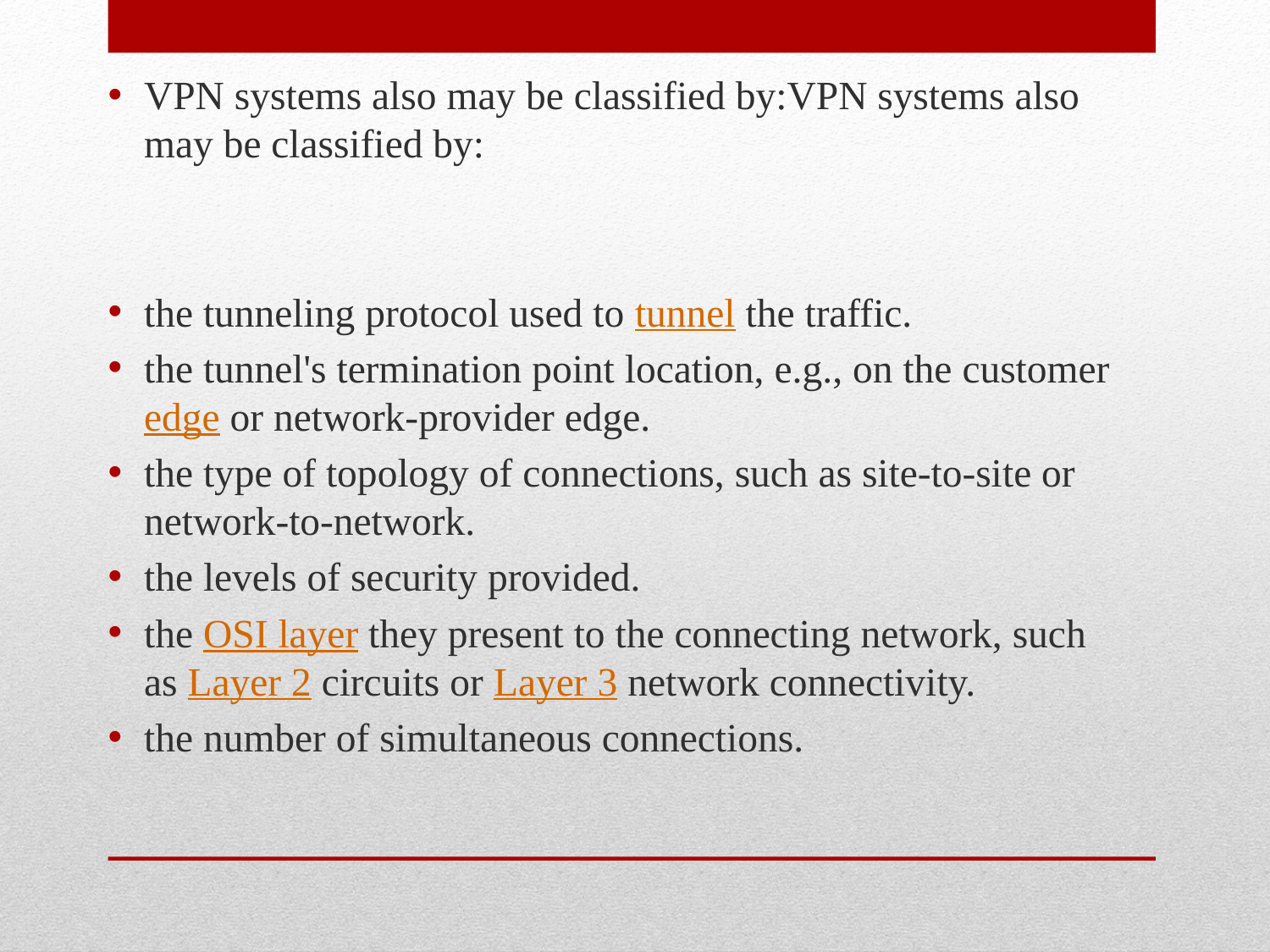

VPN systems also may be classified by:VPN systems also may be classified by:

the tunneling protocol used to tunnel the traffic.
the tunnel's termination point location, e.g., on the customer edge or network-provider edge.
the type of topology of connections, such as site-to-site or network-to-network.
the levels of security provided.
the OSI layer they present to the connecting network, such as Layer 2 circuits or Layer 3 network connectivity.
the number of simultaneous connections.